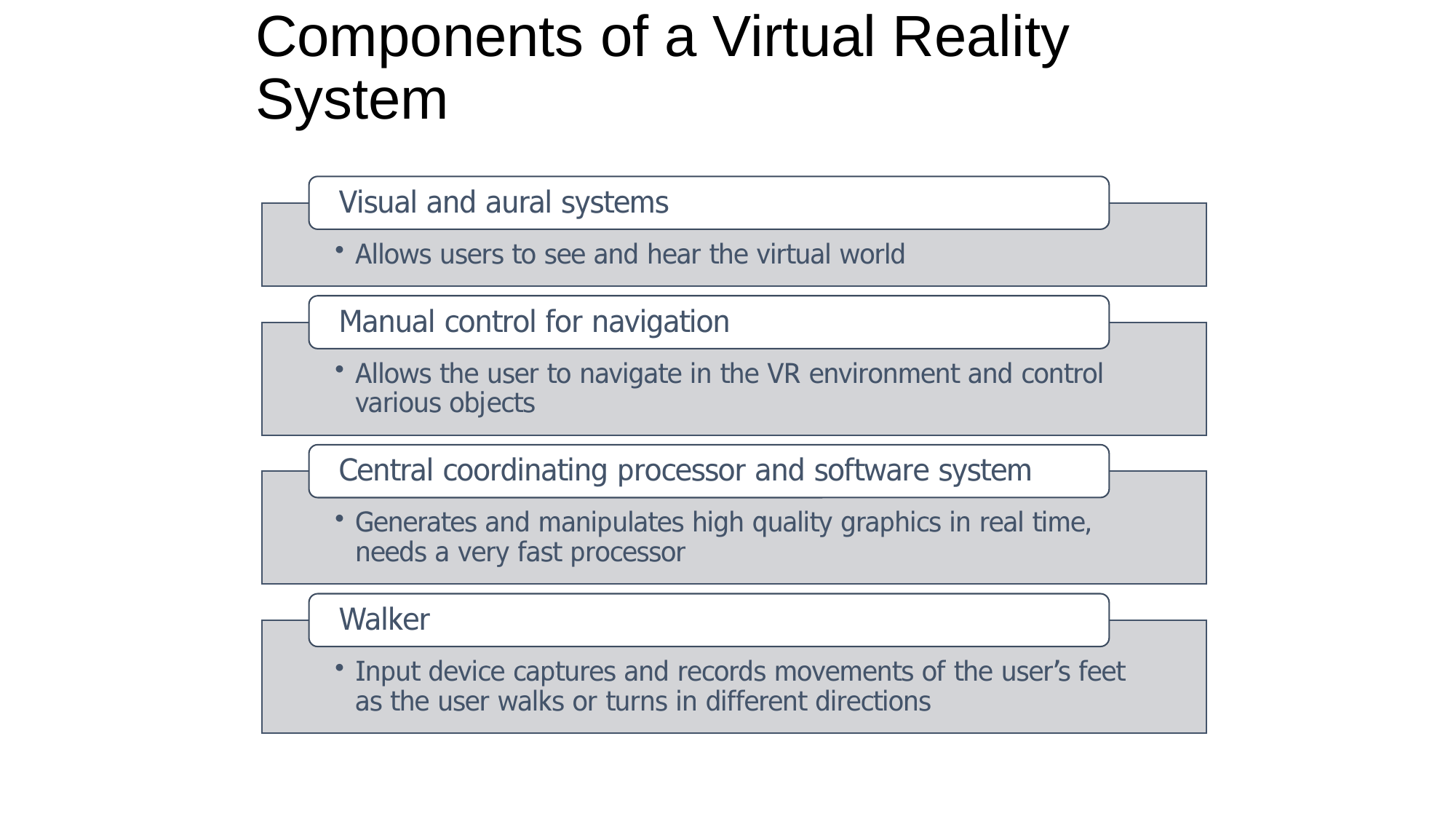

# Components of a Virtual Reality System
Allows users to see and hear the virtual world
Visual and aural systems
Allows the user to navigate in the VR environment and control various objects
Manual control for navigation
Generates and manipulates high quality graphics in real time, needs a very fast processor
Central coordinating processor and software system
Input device captures and records movements of the user’s feet as the user walks or turns in different directions
Walker